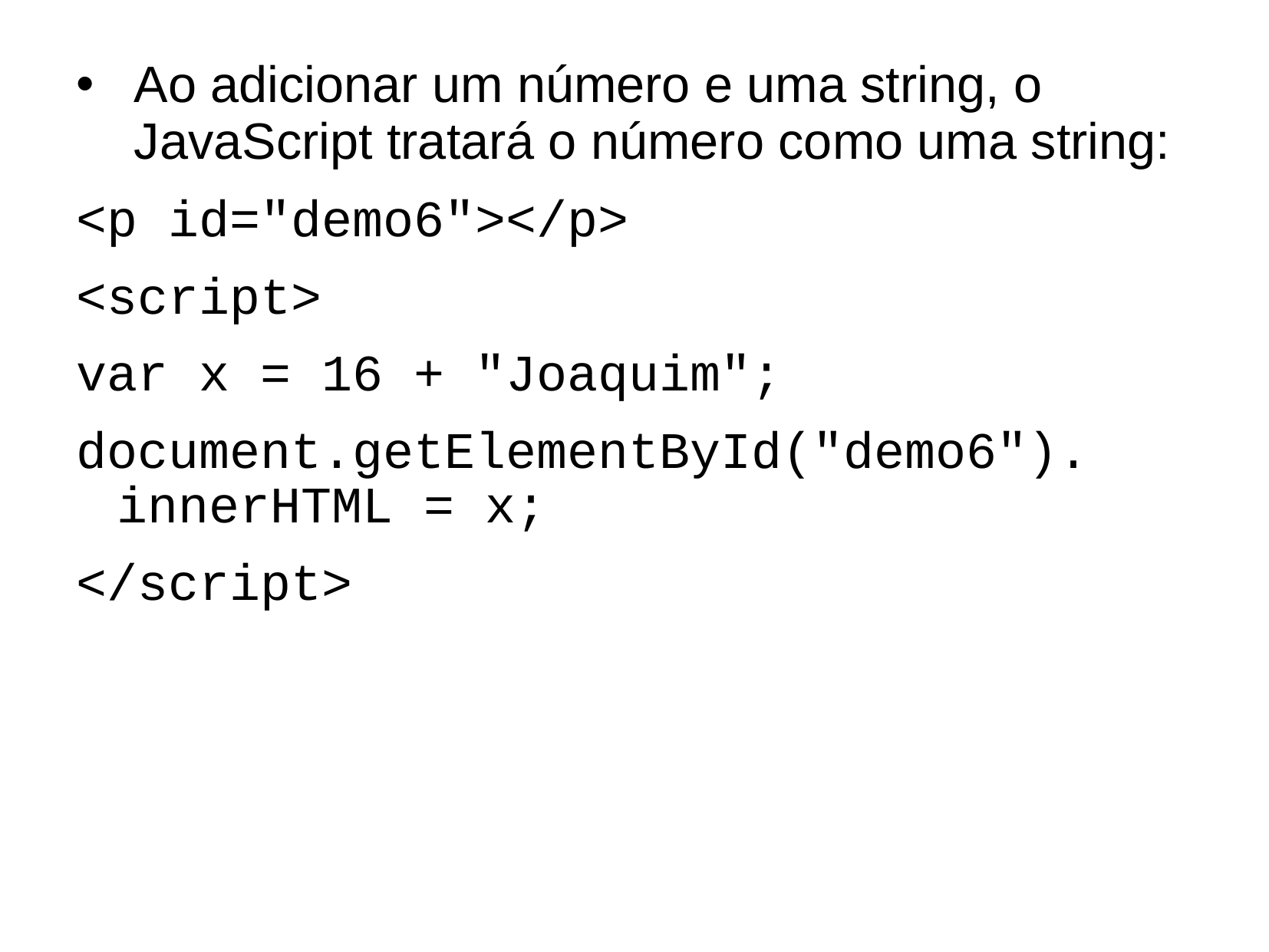

Ao adicionar um número e uma string, o JavaScript tratará o número como uma string:
<p id="demo6"></p>
<script>
var x = 16 + "Joaquim";
document.getElementById("demo6"). innerHTML = x;
</script>